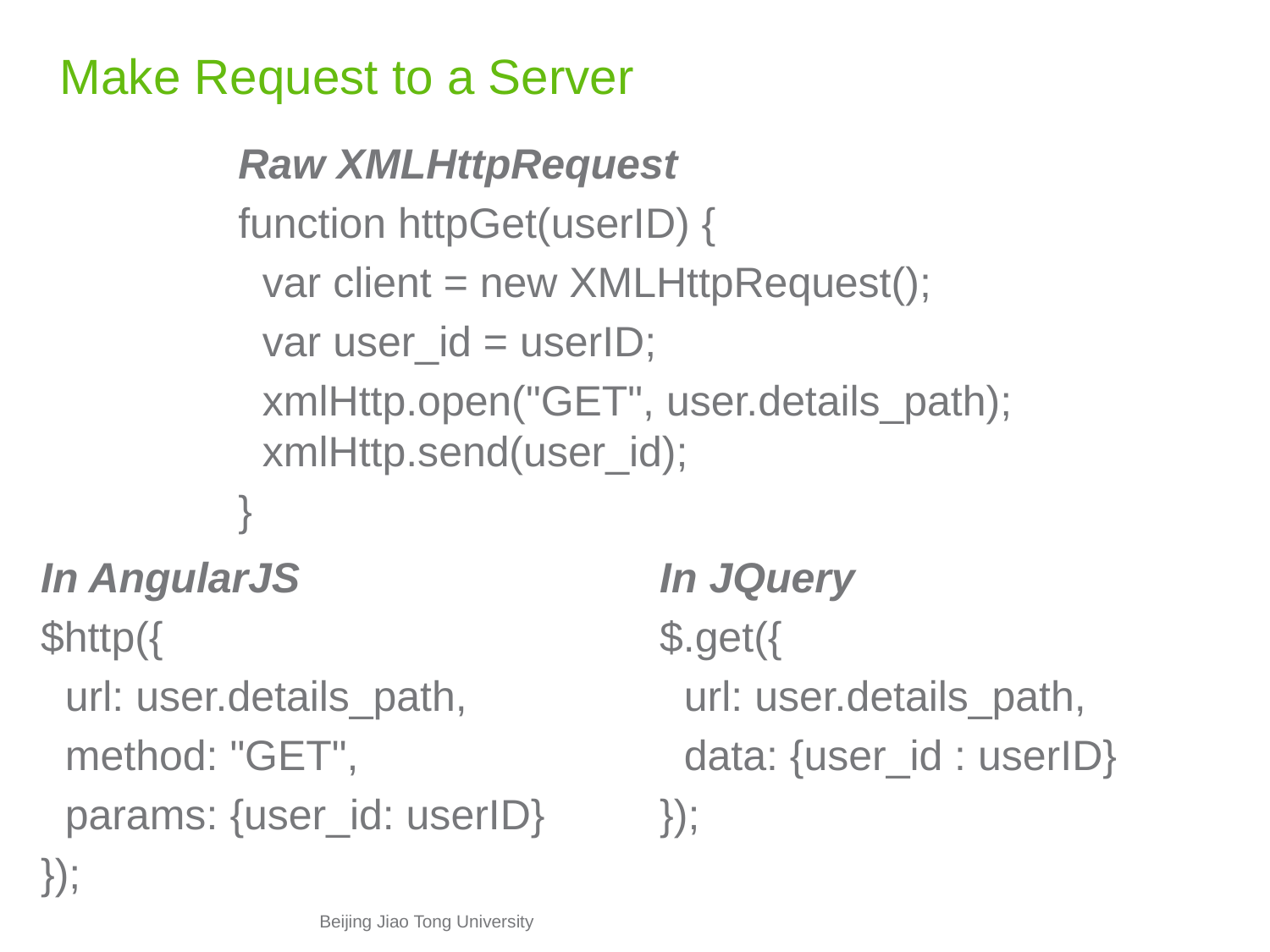

# Make Request to a Server
Raw XMLHttpRequest
function httpGet(userID) {
	var client = new XMLHttpRequest();
	var user_id = userID;
	xmlHttp.open("GET", user.details_path); xmlHttp.send(user_id);
}
In AngularJS
$http({
	url: user.details_path,
	method: "GET",
	params: {user_id: userID}
});
In JQuery
$.get({
	url: user.details_path,
	data: {user_id : userID}
});
Beijing Jiao Tong University